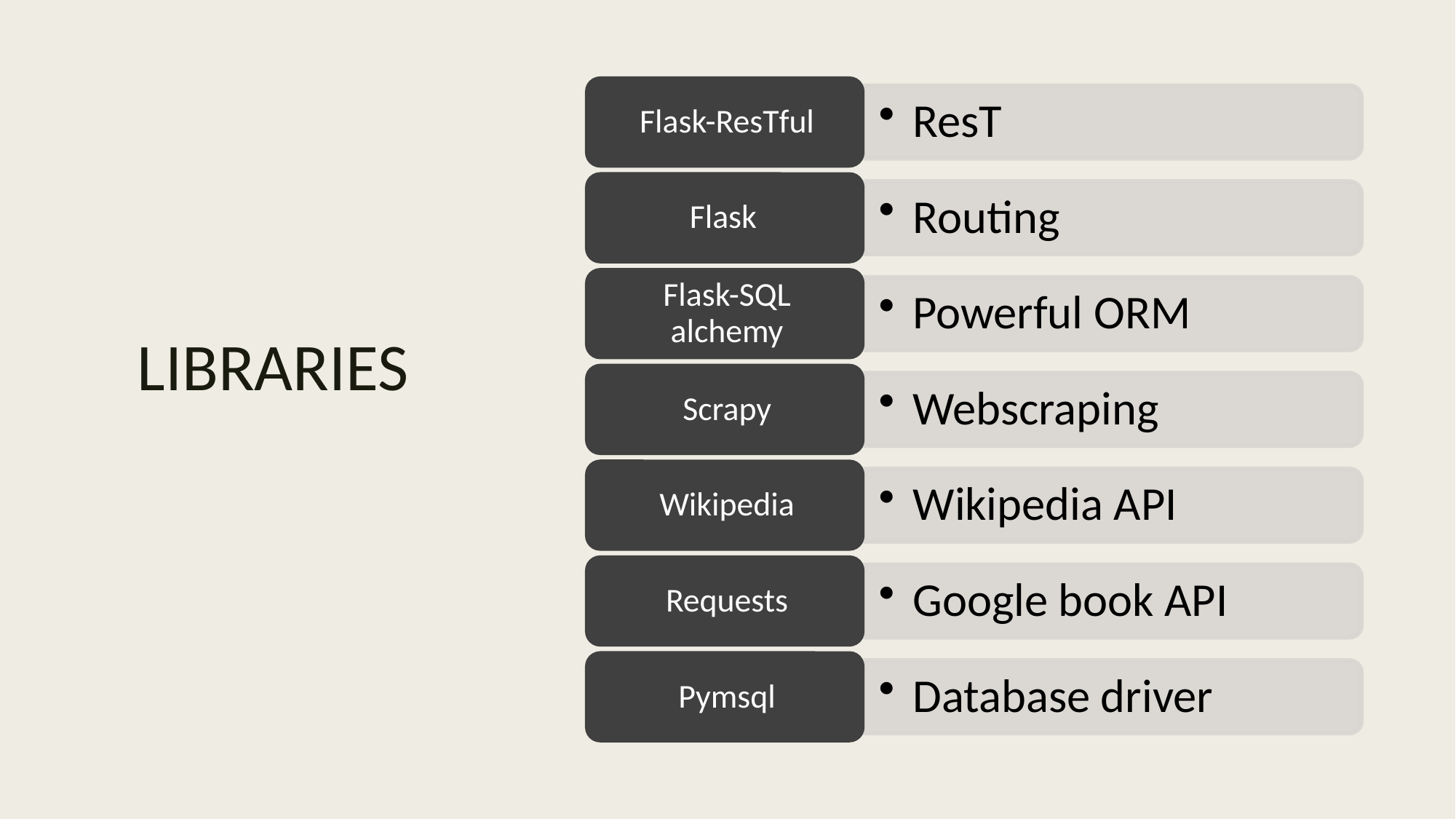

# LIBRARIES
ResT
Flask-ResTful
Routing
Flask
Powerful ORM
Flask-SQL alchemy
Webscraping
Scrapy
Wikipedia API
Wikipedia
Google book API
Requests
Database driver
Pymsql